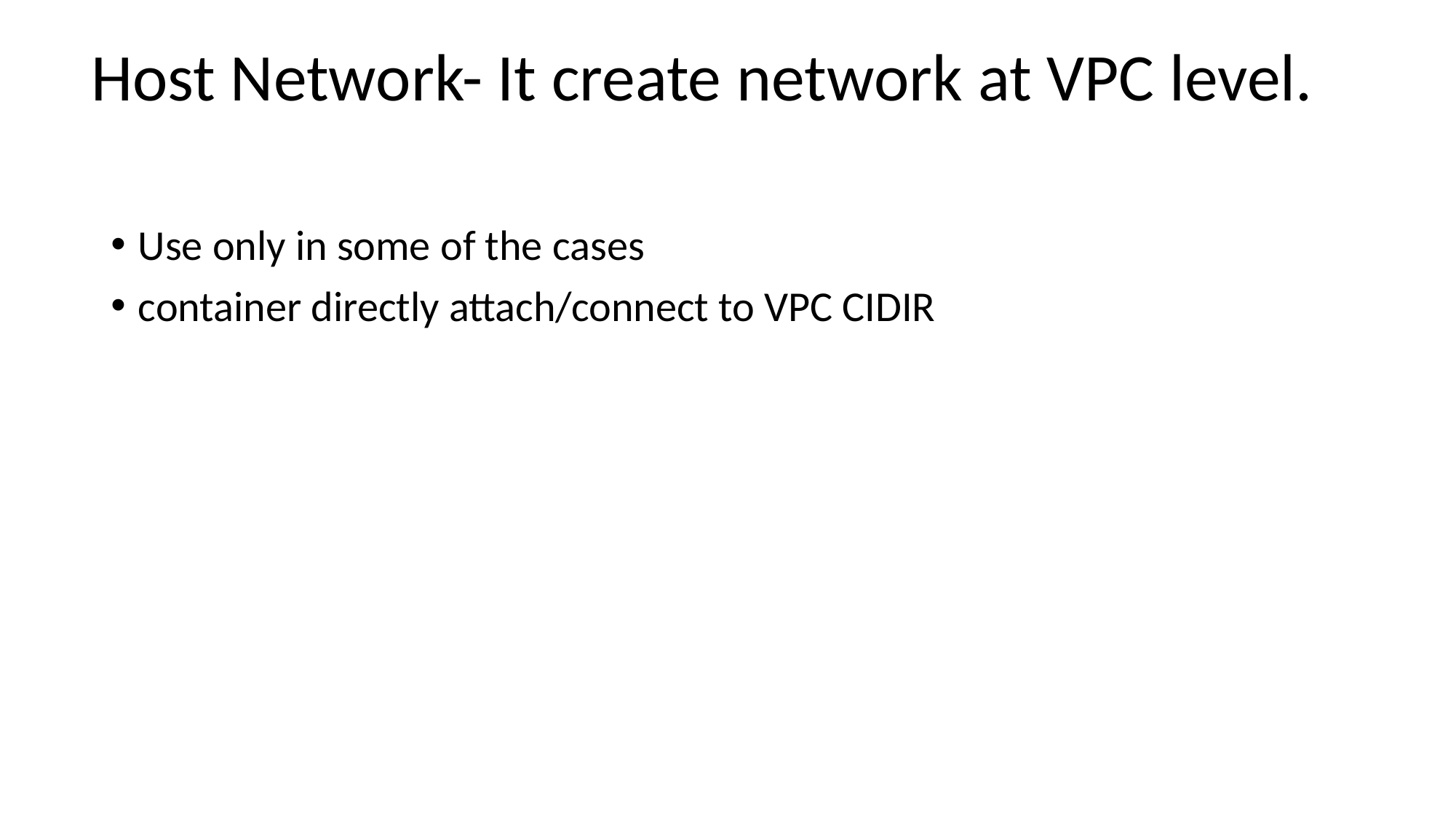

# Host Network- It create network at VPC level.
Use only in some of the cases
container directly attach/connect to VPC CIDIR